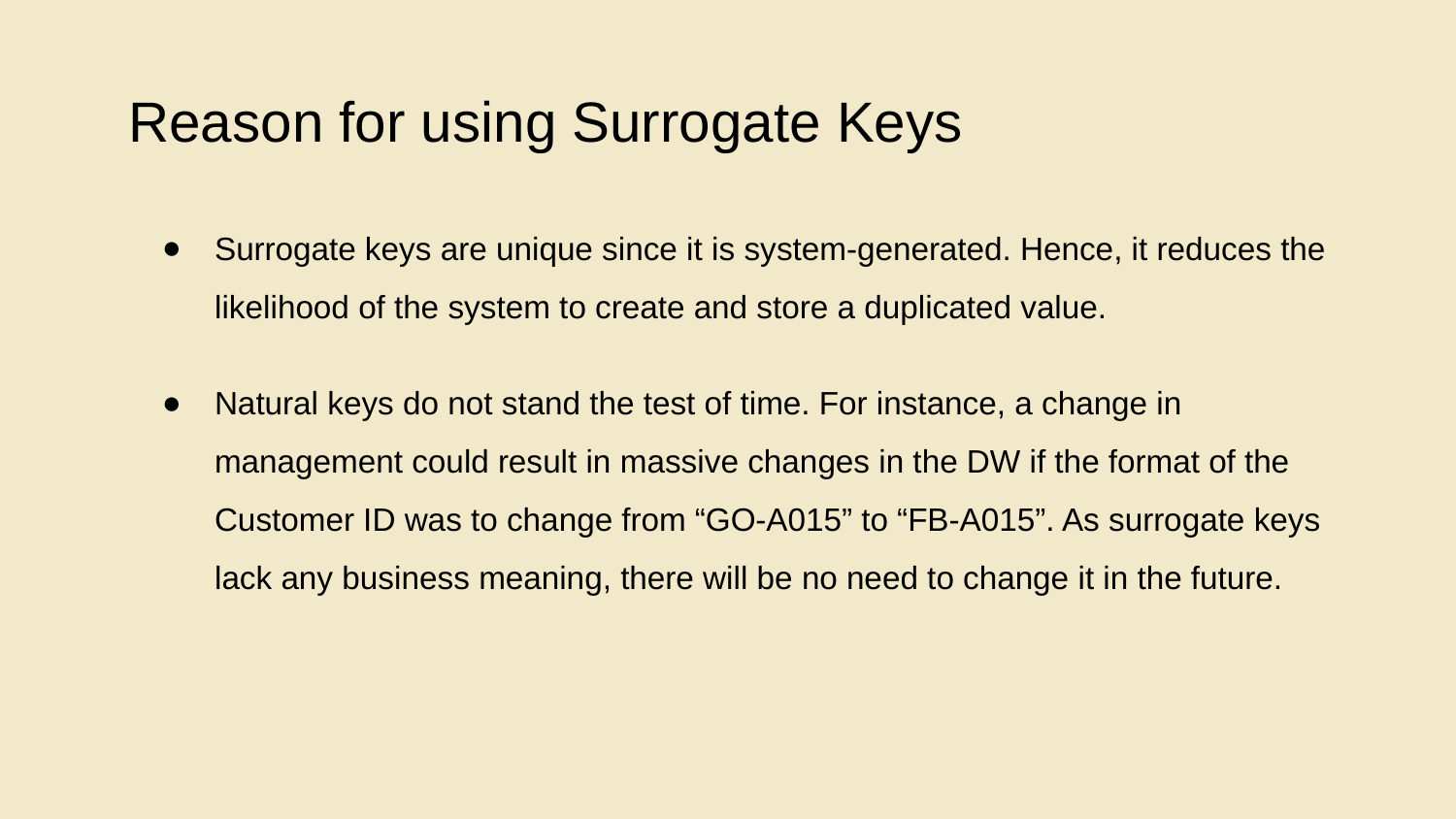

Reason for using Surrogate Keys
Surrogate keys are unique since it is system-generated. Hence, it reduces the likelihood of the system to create and store a duplicated value.
Natural keys do not stand the test of time. For instance, a change in management could result in massive changes in the DW if the format of the Customer ID was to change from “GO-A015” to “FB-A015”. As surrogate keys lack any business meaning, there will be no need to change it in the future.